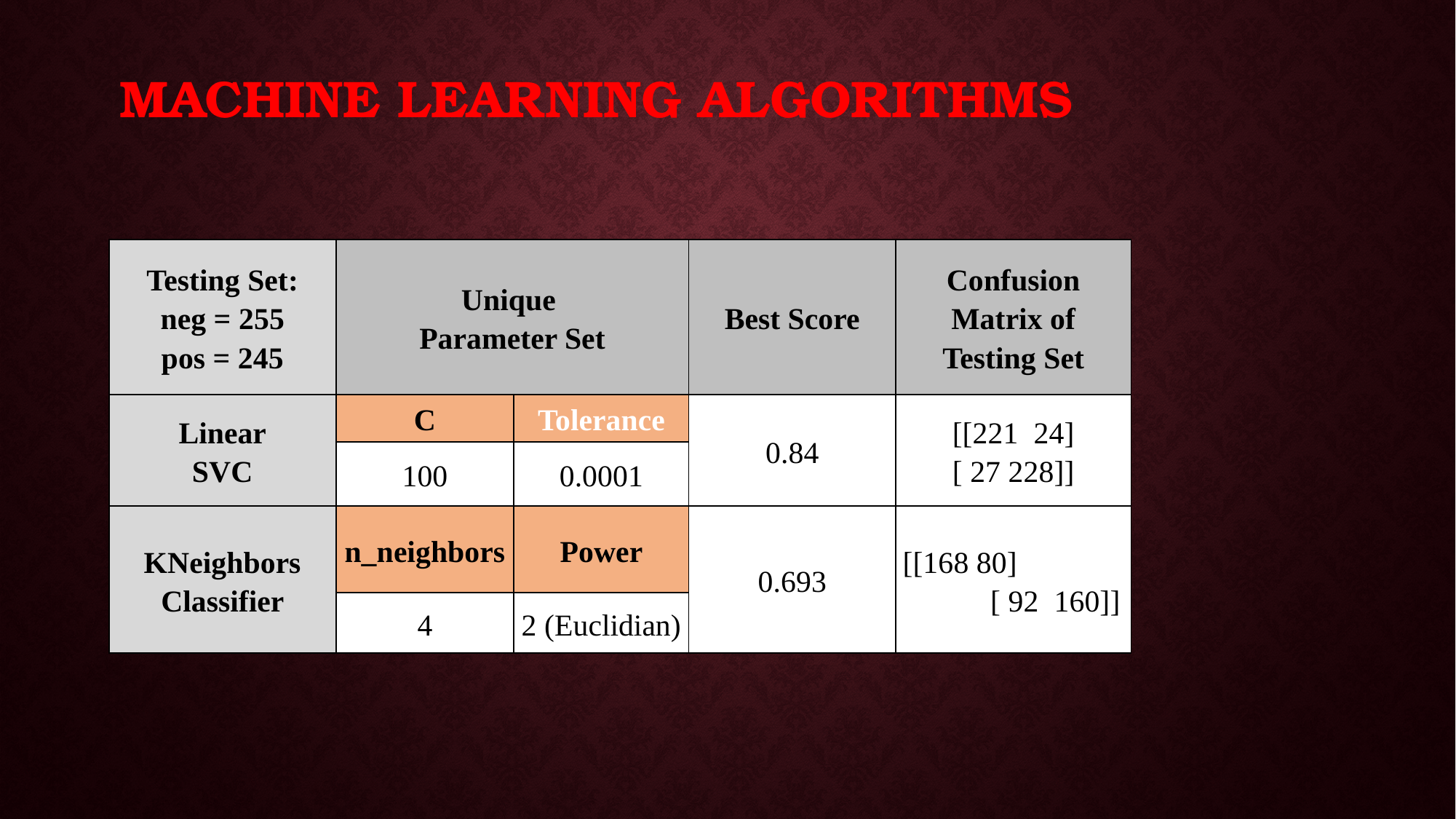

Machine Learning Algorithms
| Testing Set: neg = 255 pos = 245 | Unique Parameter Set |  | Best Score | Confusion Matrix of Testing Set |
| --- | --- | --- | --- | --- |
| Linear SVC | C | Tolerance | 0.84 | [[221 24] [ 27 228]] |
|  | 100 | 0.0001 |  |  |
| KNeighbors Classifier | n\_neighbors | Power | 0.693 | [[168 80] [ 92 160]] |
|  | 4 | 2 (Euclidian) |  |  |